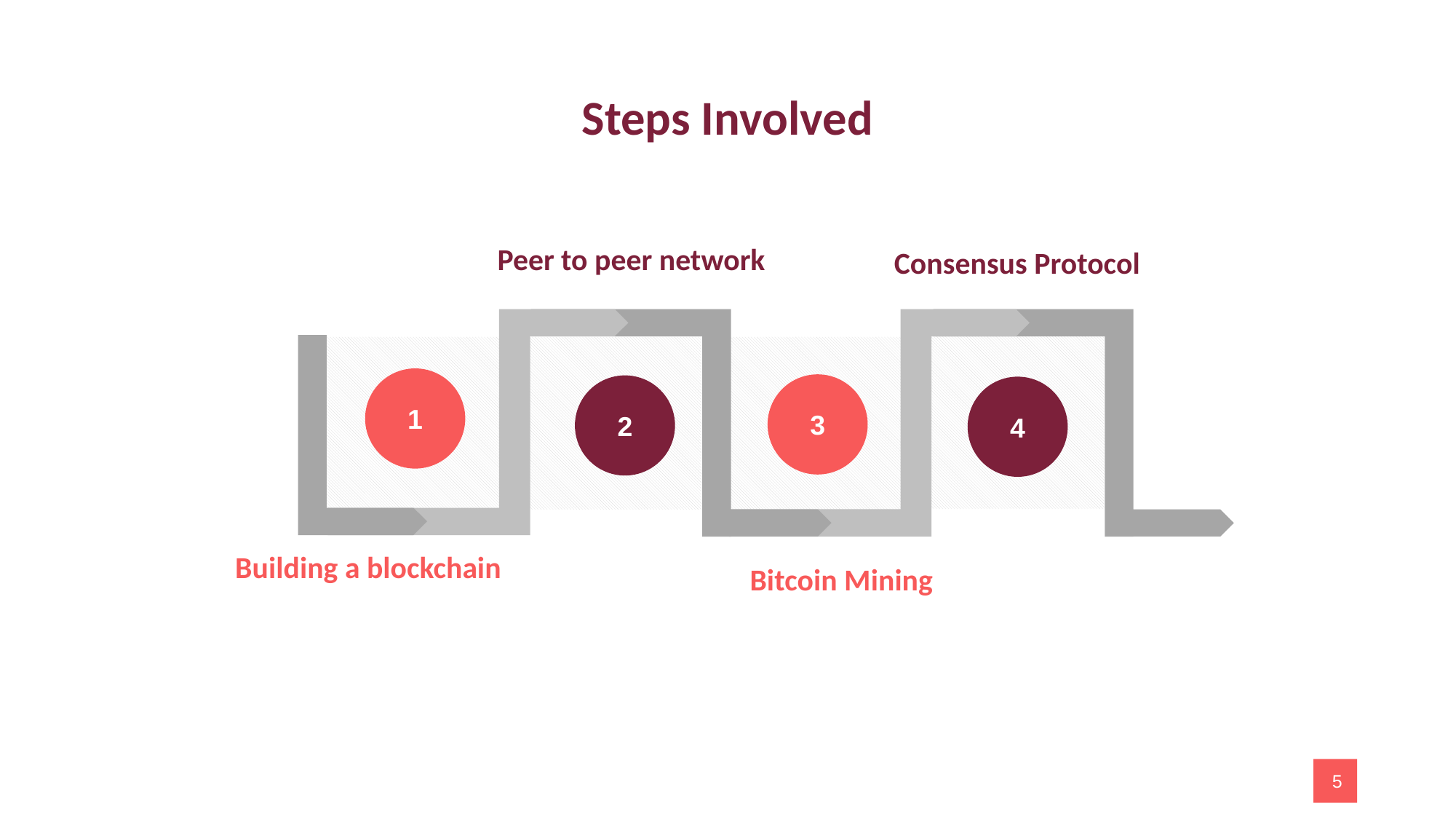

Steps Involved
Peer to peer network
Consensus Protocol

1
3
2
4
Building a blockchain
Bitcoin Mining
5